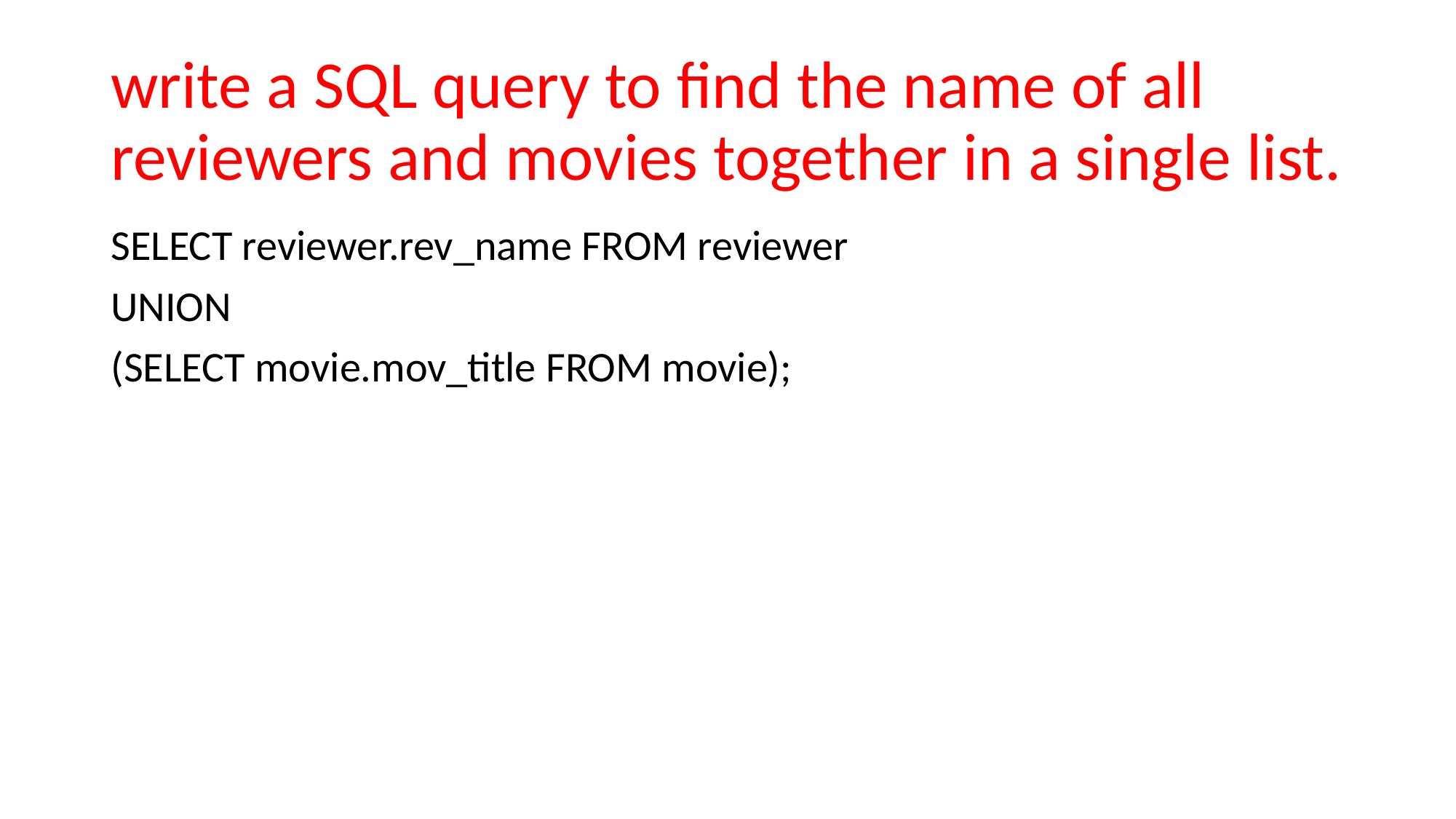

# write a SQL query to find the name of all reviewers and movies together in a single list.
SELECT reviewer.rev_name FROM reviewer
UNION
(SELECT movie.mov_title FROM movie);